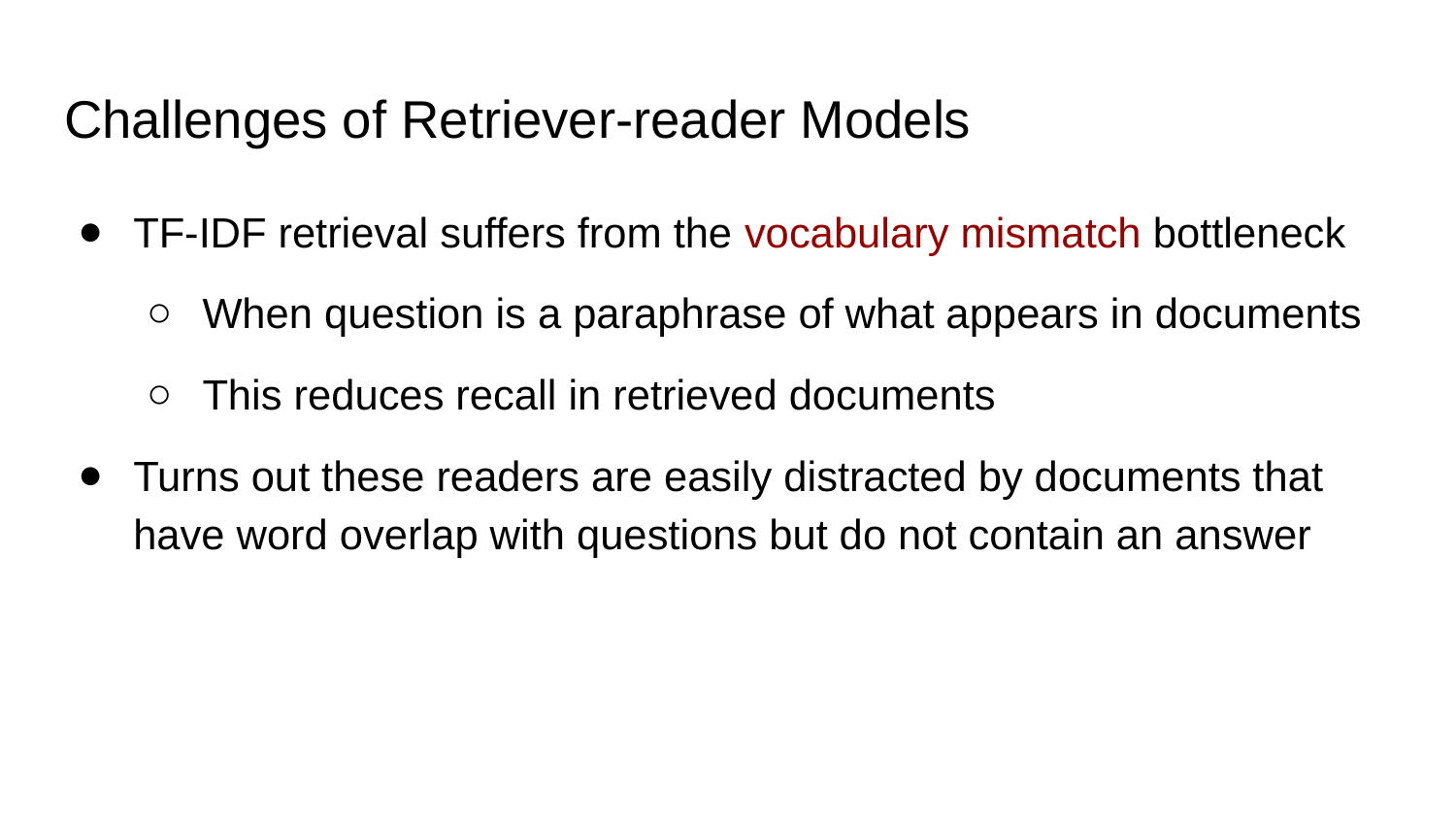

# Challenges of Retriever-reader Models
TF-IDF retrieval suffers from the vocabulary mismatch bottleneck
When question is a paraphrase of what appears in documents
This reduces recall in retrieved documents
Turns out these readers are easily distracted by documents that have word overlap with questions but do not contain an answer